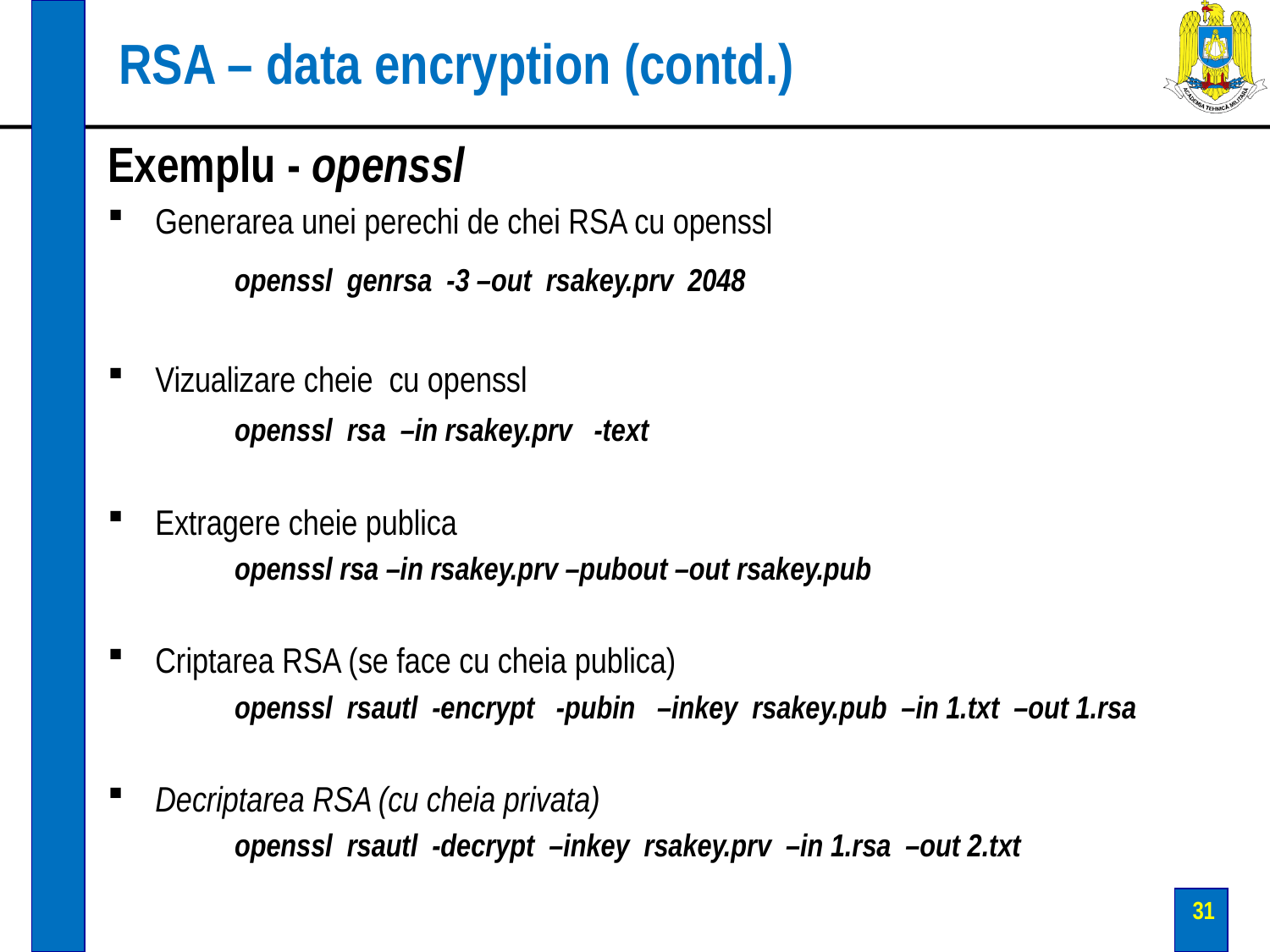

# RSA – data encryption (contd.)
Exemplu - openssl
Generarea unei perechi de chei RSA cu openssl
	openssl  genrsa  -3 –out  rsakey.prv  2048

Vizualizare cheie  cu openssl
	openssl  rsa  –in rsakey.prv   -text

Extragere cheie publica
	openssl rsa –in rsakey.prv –pubout –out rsakey.pub

Criptarea RSA (se face cu cheia publica)
	openssl  rsautl  -encrypt   -pubin   –inkey  rsakey.pub  –in 1.txt  –out 1.rsa

Decriptarea RSA (cu cheia privata)
	openssl  rsautl  -decrypt  –inkey  rsakey.prv  –in 1.rsa  –out 2.txt
31